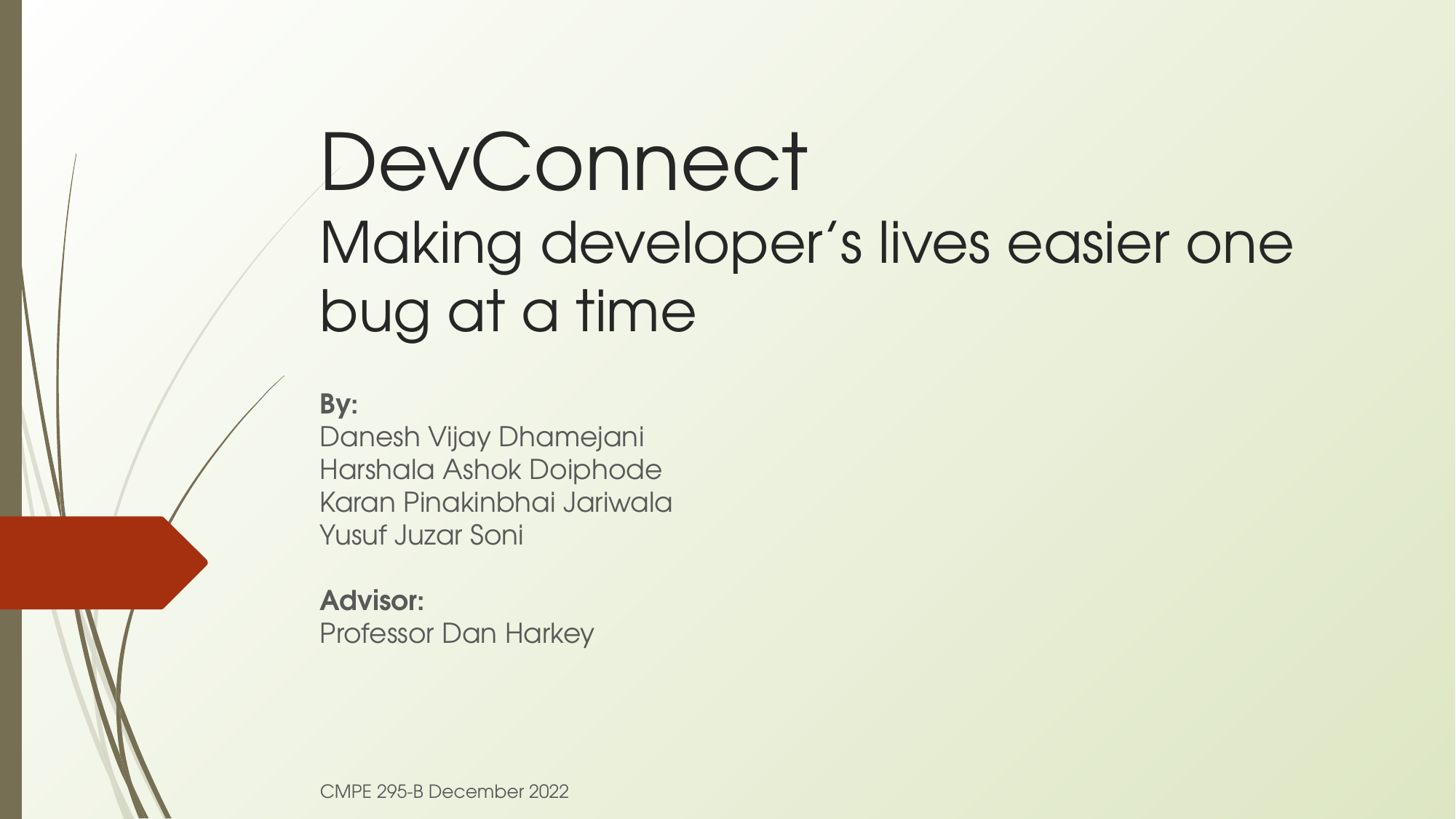

# DevConnect
Making developer’s lives easier one bug at a time

By:
Danesh Vijay Dhamejani
Harshala Ashok Doiphode
Karan Pinakinbhai Jariwala
Yusuf Juzar Soni

Advisor:
Professor Dan Harkey

CMPE 295-B December 2022